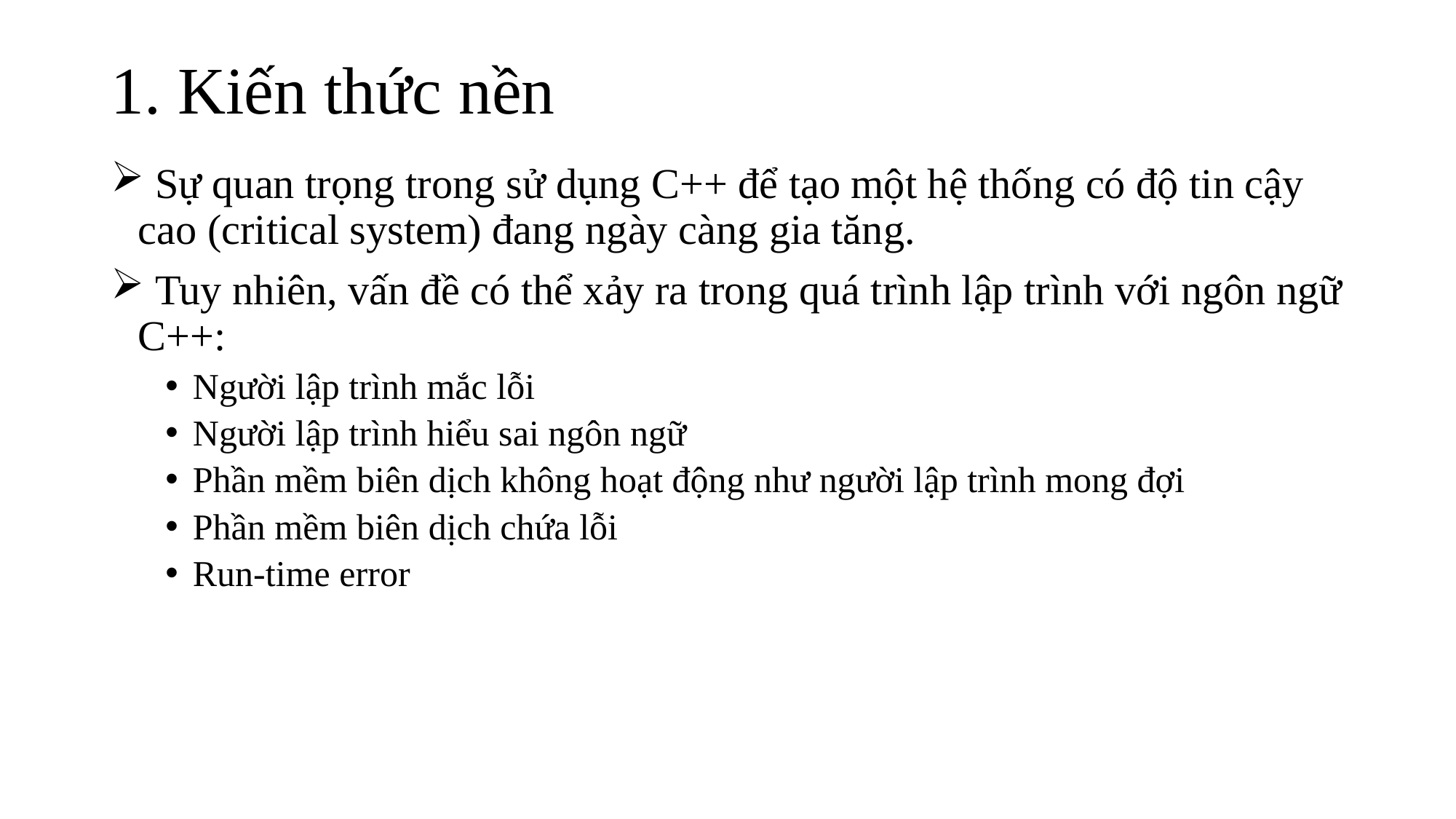

# 1. Kiến thức nền
 Sự quan trọng trong sử dụng C++ để tạo một hệ thống có độ tin cậy cao (critical system) đang ngày càng gia tăng.
 Tuy nhiên, vấn đề có thể xảy ra trong quá trình lập trình với ngôn ngữ C++:
Người lập trình mắc lỗi
Người lập trình hiểu sai ngôn ngữ
Phần mềm biên dịch không hoạt động như người lập trình mong đợi
Phần mềm biên dịch chứa lỗi
Run-time error